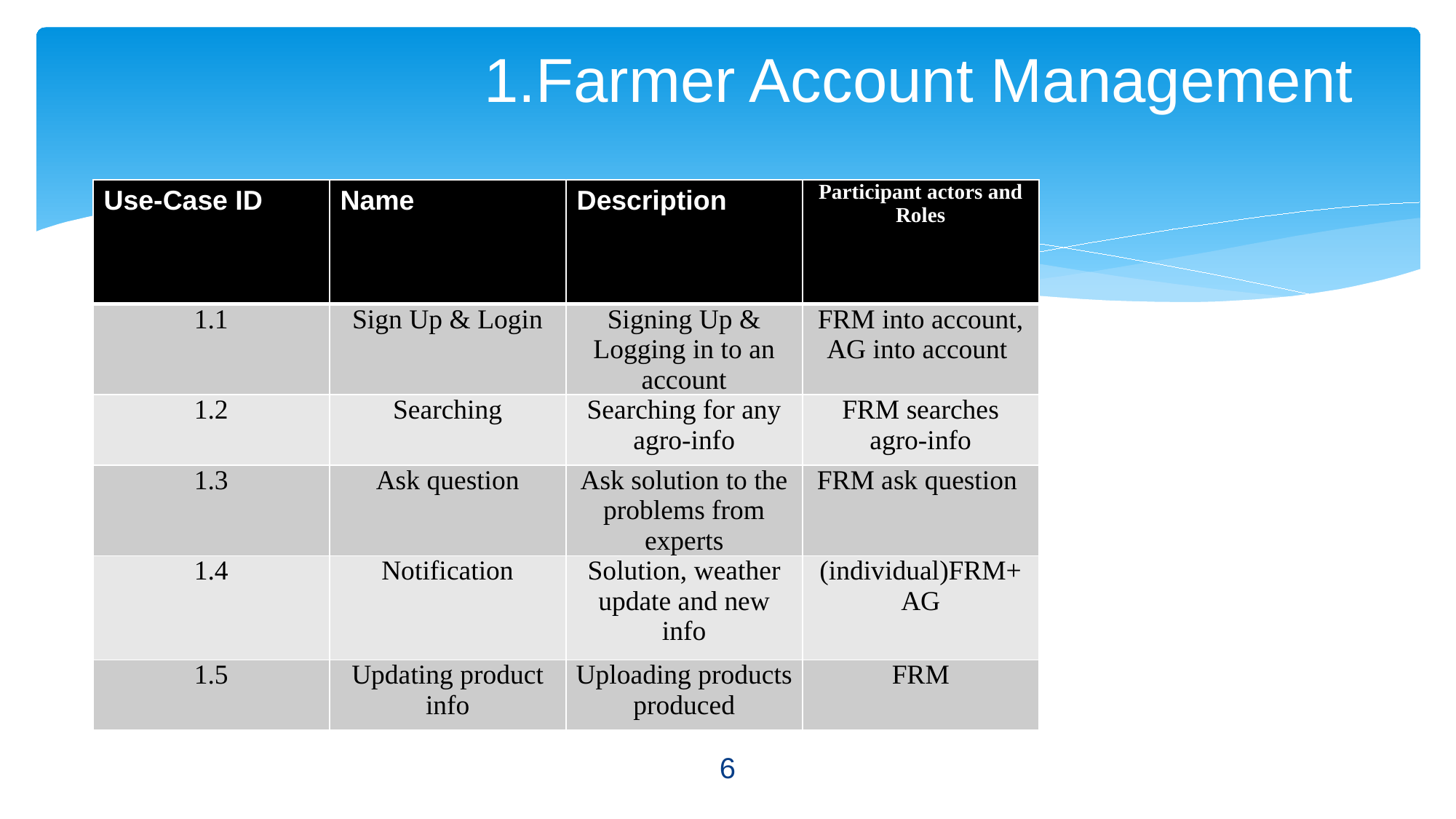

# 1.Farmer Account Management
| Use-Case ID | Name | Description | Participant actors and Roles |
| --- | --- | --- | --- |
| 1.1 | Sign Up & Login | Signing Up & Logging in to an account | FRM into account, AG into account |
| 1.2 | Searching | Searching for any agro-info | FRM searches agro-info |
| 1.3 | Ask question | Ask solution to the problems from experts | FRM ask question |
| 1.4 | Notification | Solution, weather update and new info | (individual)FRM+AG |
| 1.5 | Updating product info | Uploading products produced | FRM |
6